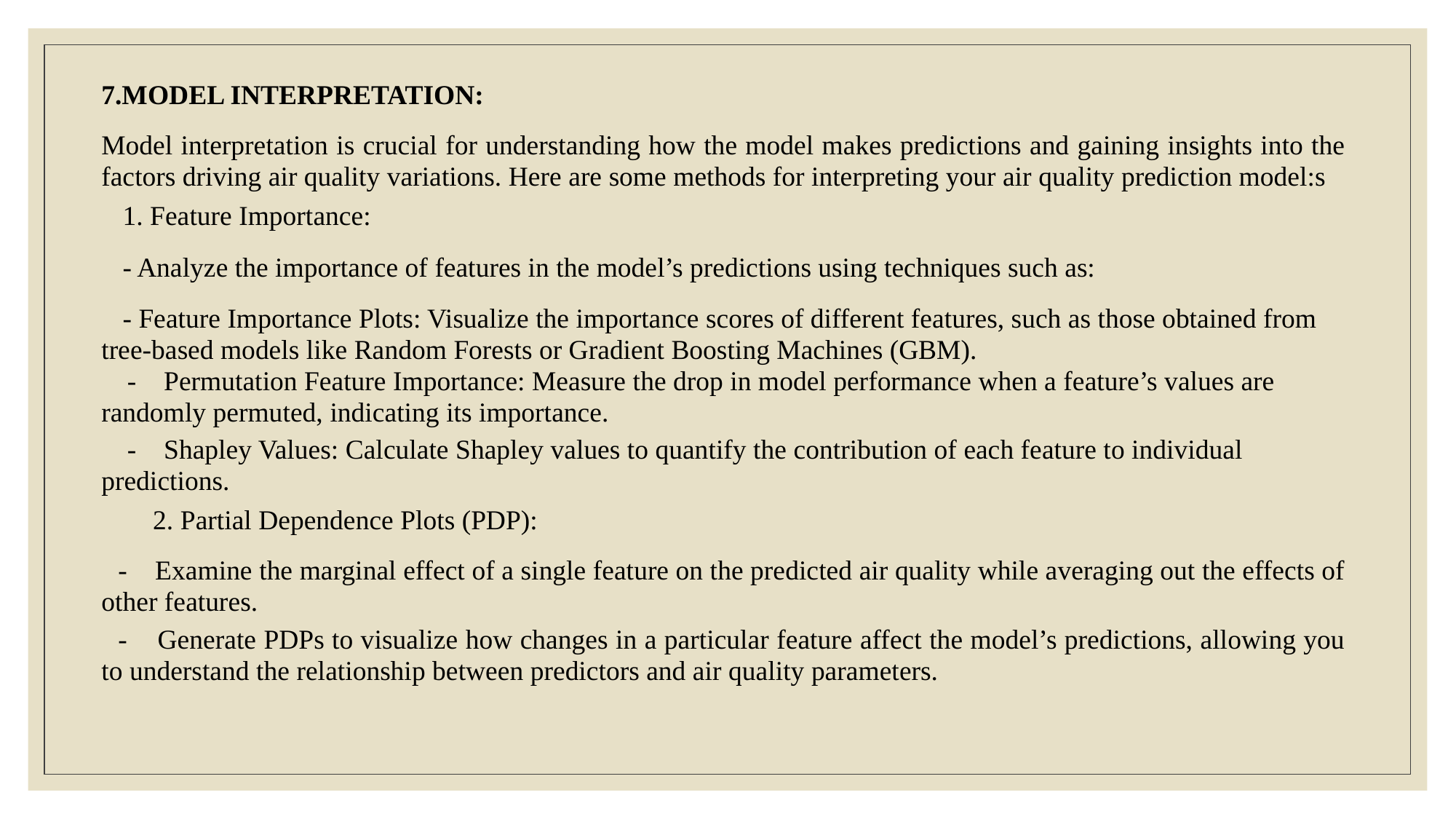

7.MODEL INTERPRETATION:
Model interpretation is crucial for understanding how the model makes predictions and gaining insights into the factors driving air quality variations. Here are some methods for interpreting your air quality prediction model:s
1. Feature Importance:
- Analyze the importance of features in the model’s predictions using techniques such as:
- Feature Importance Plots: Visualize the importance scores of different features, such as those obtained from tree-based models like Random Forests or Gradient Boosting Machines (GBM).
-    Permutation Feature Importance: Measure the drop in model performance when a feature’s values are randomly permuted, indicating its importance.
-    Shapley Values: Calculate Shapley values to quantify the contribution of each feature to individual predictions.
2. Partial Dependence Plots (PDP):
-    Examine the marginal effect of a single feature on the predicted air quality while averaging out the effects of other features.
-    Generate PDPs to visualize how changes in a particular feature affect the model’s predictions, allowing you to understand the relationship between predictors and air quality parameters.